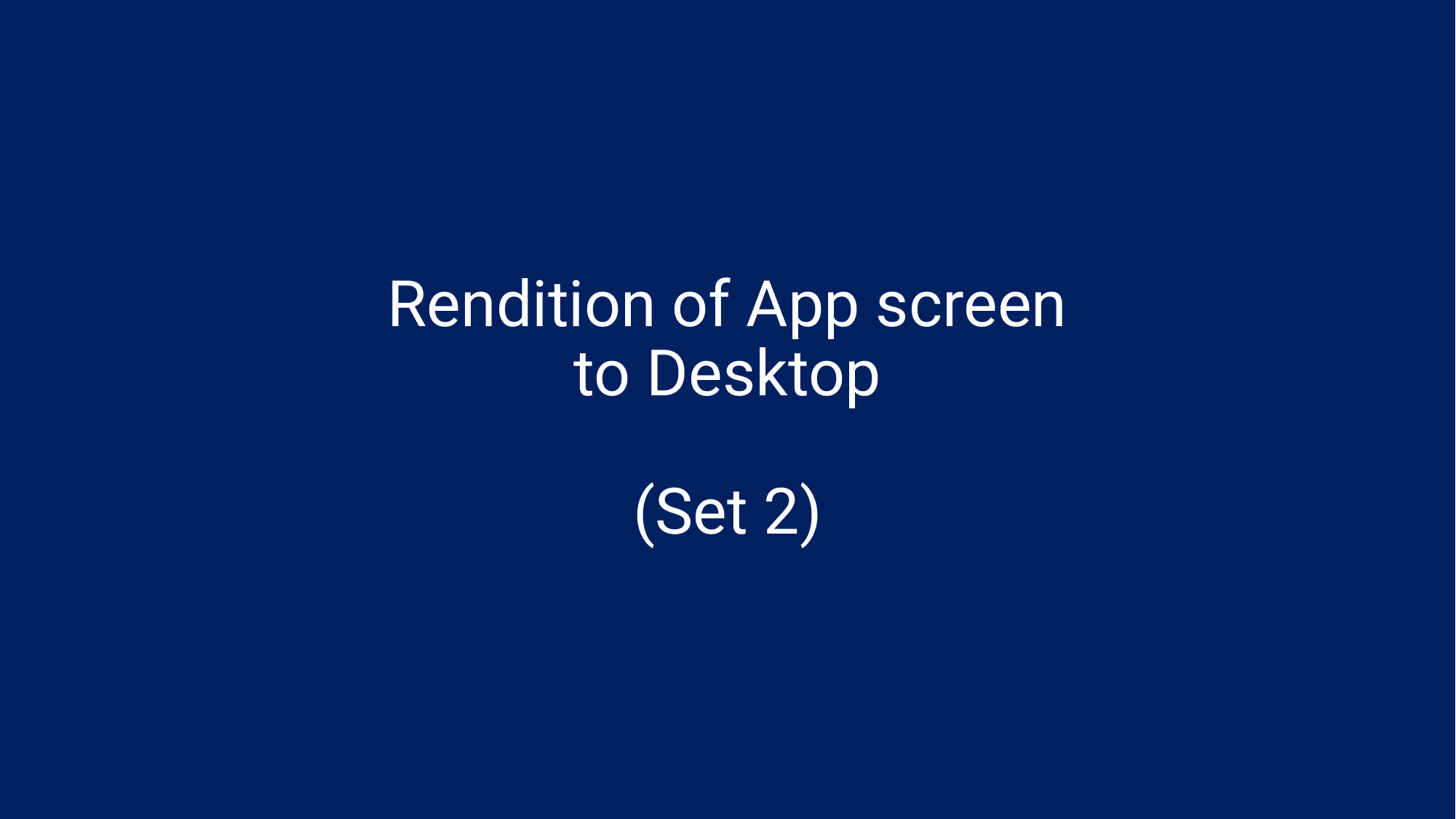

# Rendition of App screen to Desktop (Set 2)